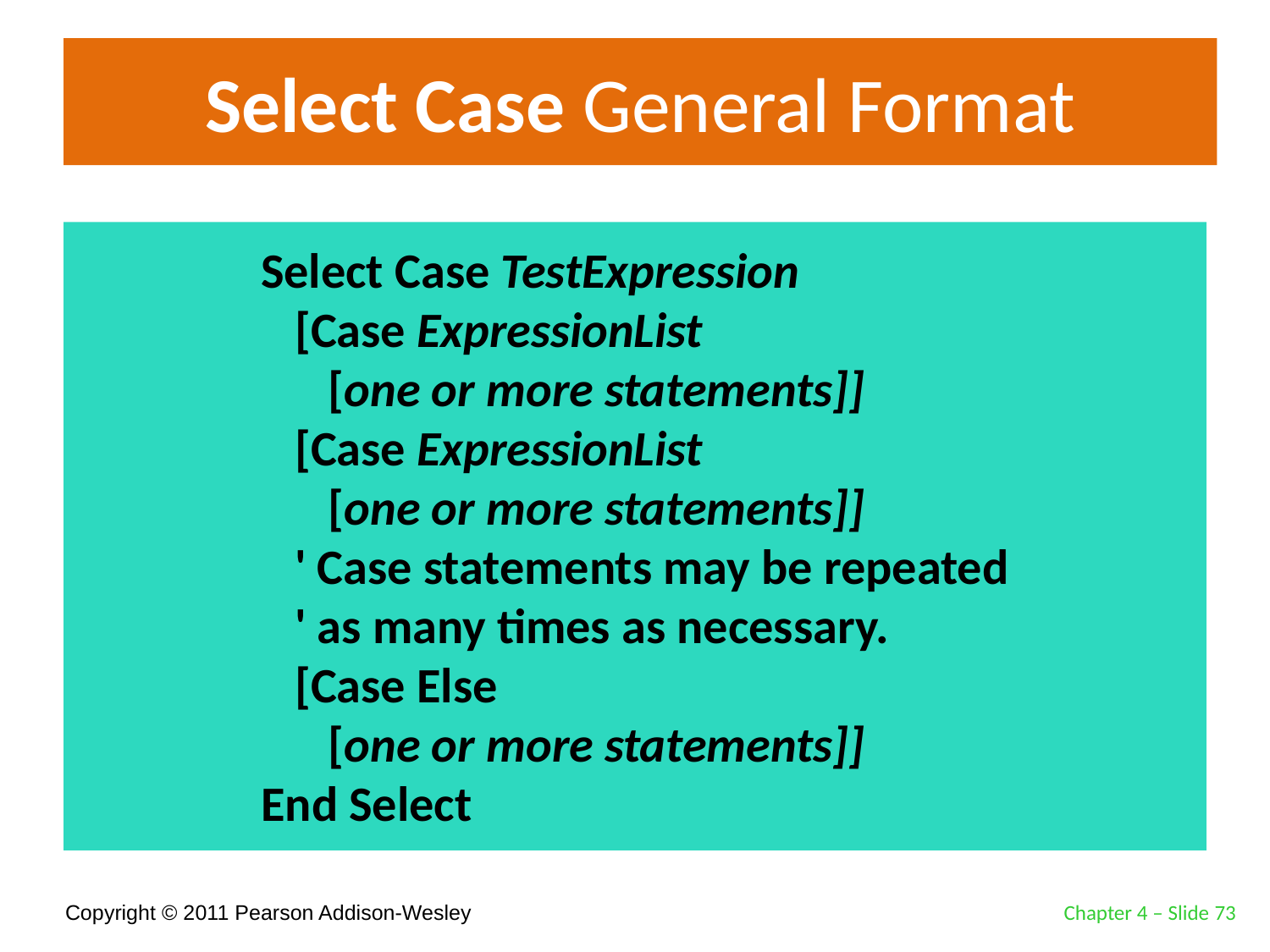

# Select Case General Format

Select Case TestExpression
   [Case ExpressionList
      [one or more statements]]
   [Case ExpressionList
      [one or more statements]]
   ' Case statements may be repeated
   ' as many times as necessary.
   [Case Else
      [one or more statements]]
End Select
Chapter 4 – Slide 73